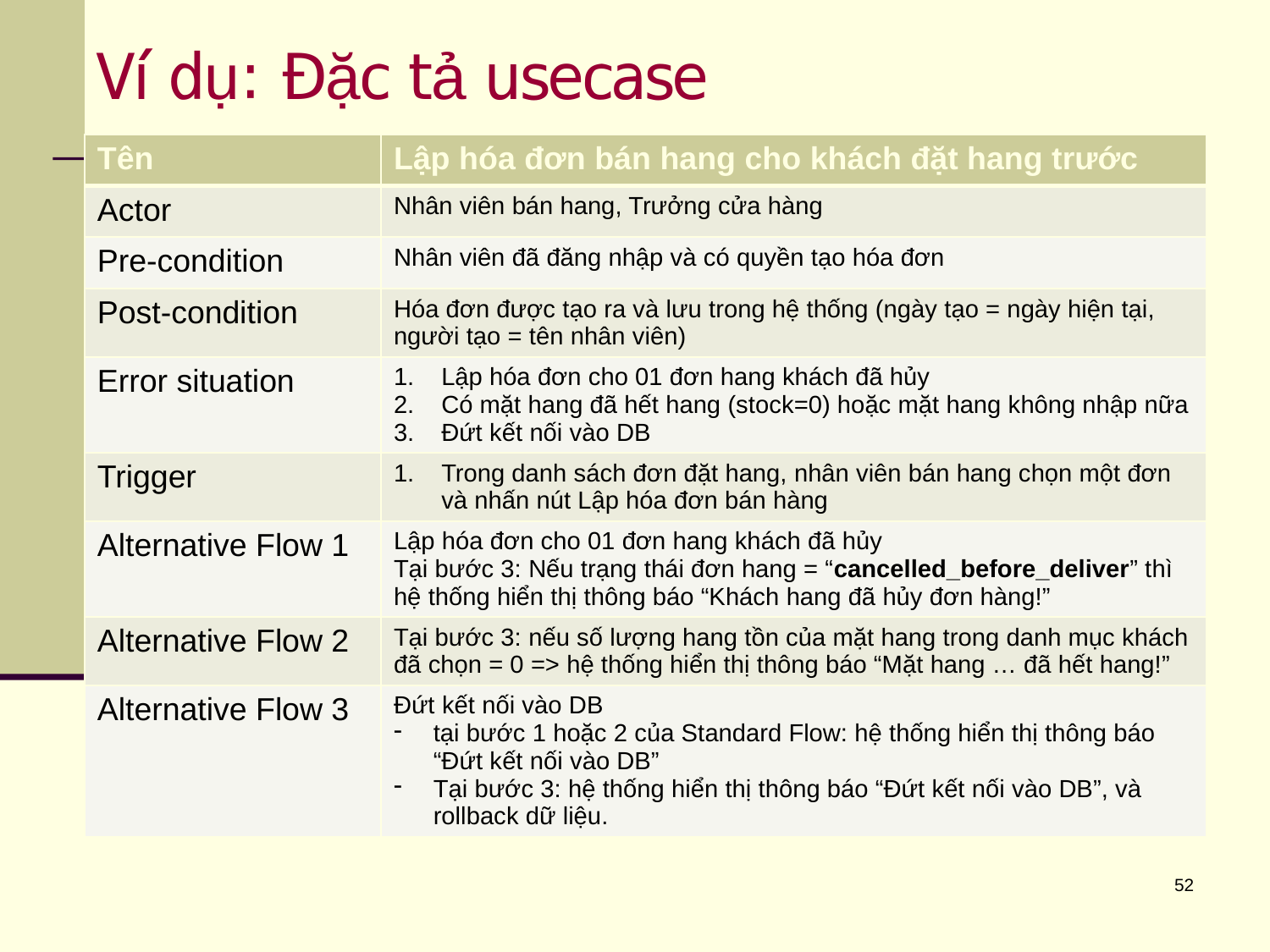

# Ví dụ: Đặc tả usecase
| Tên | Lập hóa đơn bán hang cho khách đặt hang trước |
| --- | --- |
| Actor | Nhân viên bán hang, Trưởng cửa hàng |
| Pre-condition | Nhân viên đã đăng nhập và có quyền tạo hóa đơn |
| Post-condition | Hóa đơn được tạo ra và lưu trong hệ thống (ngày tạo = ngày hiện tại, người tạo = tên nhân viên) |
| Error situation | Lập hóa đơn cho 01 đơn hang khách đã hủy Có mặt hang đã hết hang (stock=0) hoặc mặt hang không nhập nữa Đứt kết nối vào DB |
| Trigger | Trong danh sách đơn đặt hang, nhân viên bán hang chọn một đơn và nhấn nút Lập hóa đơn bán hàng |
| Alternative Flow 1 | Lập hóa đơn cho 01 đơn hang khách đã hủy Tại bước 3: Nếu trạng thái đơn hang = “cancelled\_before\_deliver” thì hệ thống hiển thị thông báo “Khách hang đã hủy đơn hàng!” |
| Alternative Flow 2 | Tại bước 3: nếu số lượng hang tồn của mặt hang trong danh mục khách đã chọn = 0 => hệ thống hiển thị thông báo “Mặt hang … đã hết hang!” |
| Alternative Flow 3 | Đứt kết nối vào DB tại bước 1 hoặc 2 của Standard Flow: hệ thống hiển thị thông báo “Đứt kết nối vào DB” Tại bước 3: hệ thống hiển thị thông báo “Đứt kết nối vào DB”, và rollback dữ liệu. |
52